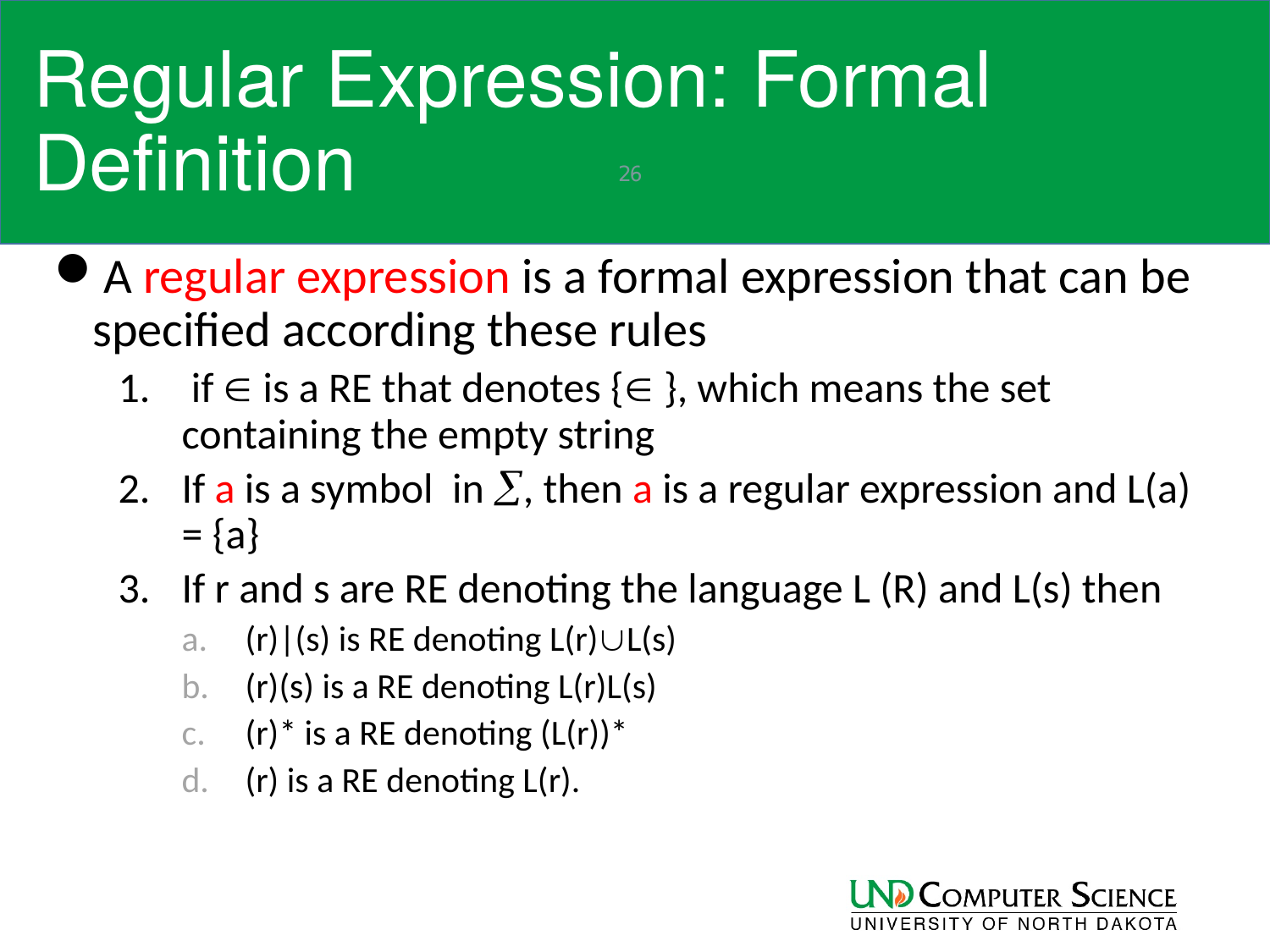

# Regular Expression: Formal Definition
26
A regular expression is a formal expression that can be specified according these rules
 if ∈ is a RE that denotes {∈ }, which means the set containing the empty string
If a is a symbol  in ∑, then a is a regular expression and L(a) = {a}
If r and s are RE denoting the language L (R) and L(s) then
(r)|(s) is RE denoting L(r)∪L(s)
(r)(s) is a RE denoting L(r)L(s)
(r)* is a RE denoting (L(r))*
(r) is a RE denoting L(r).